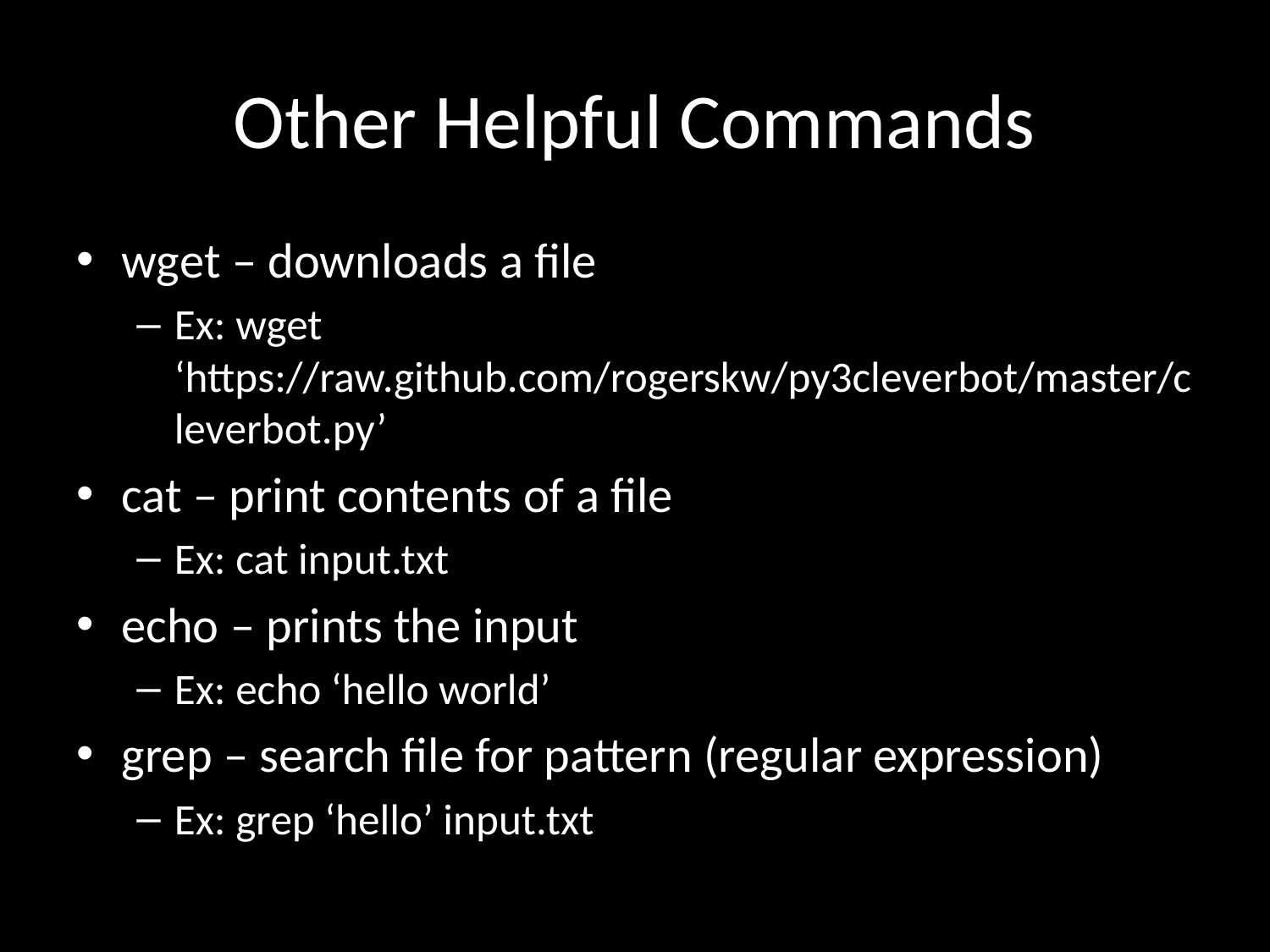

# Other Helpful Commands
wget – downloads a file
Ex: wget ‘https://raw.github.com/rogerskw/py3cleverbot/master/cleverbot.py’
cat – print contents of a file
Ex: cat input.txt
echo – prints the input
Ex: echo ‘hello world’
grep – search file for pattern (regular expression)
Ex: grep ‘hello’ input.txt